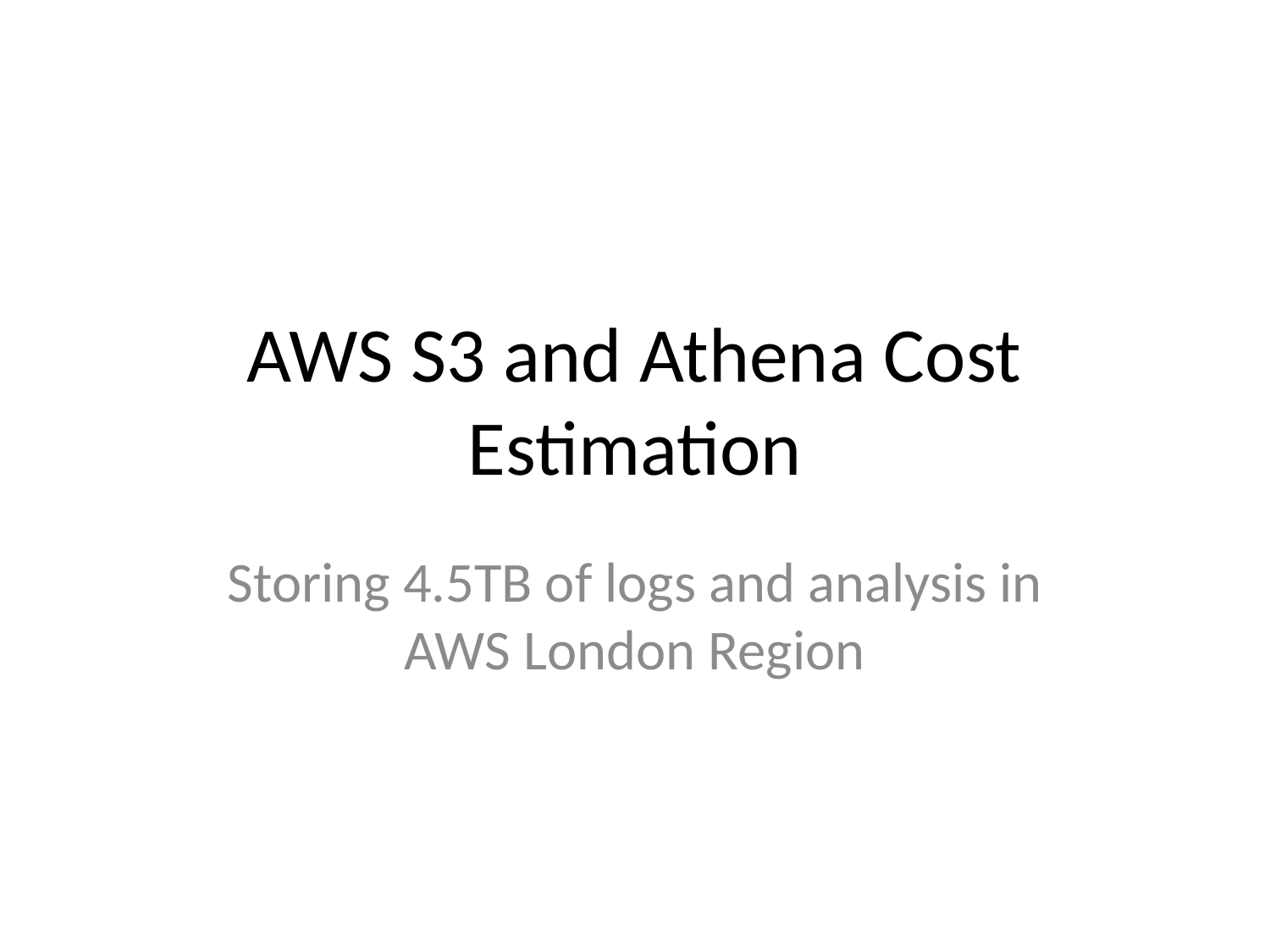

# AWS S3 and Athena Cost Estimation
Storing 4.5TB of logs and analysis in AWS London Region